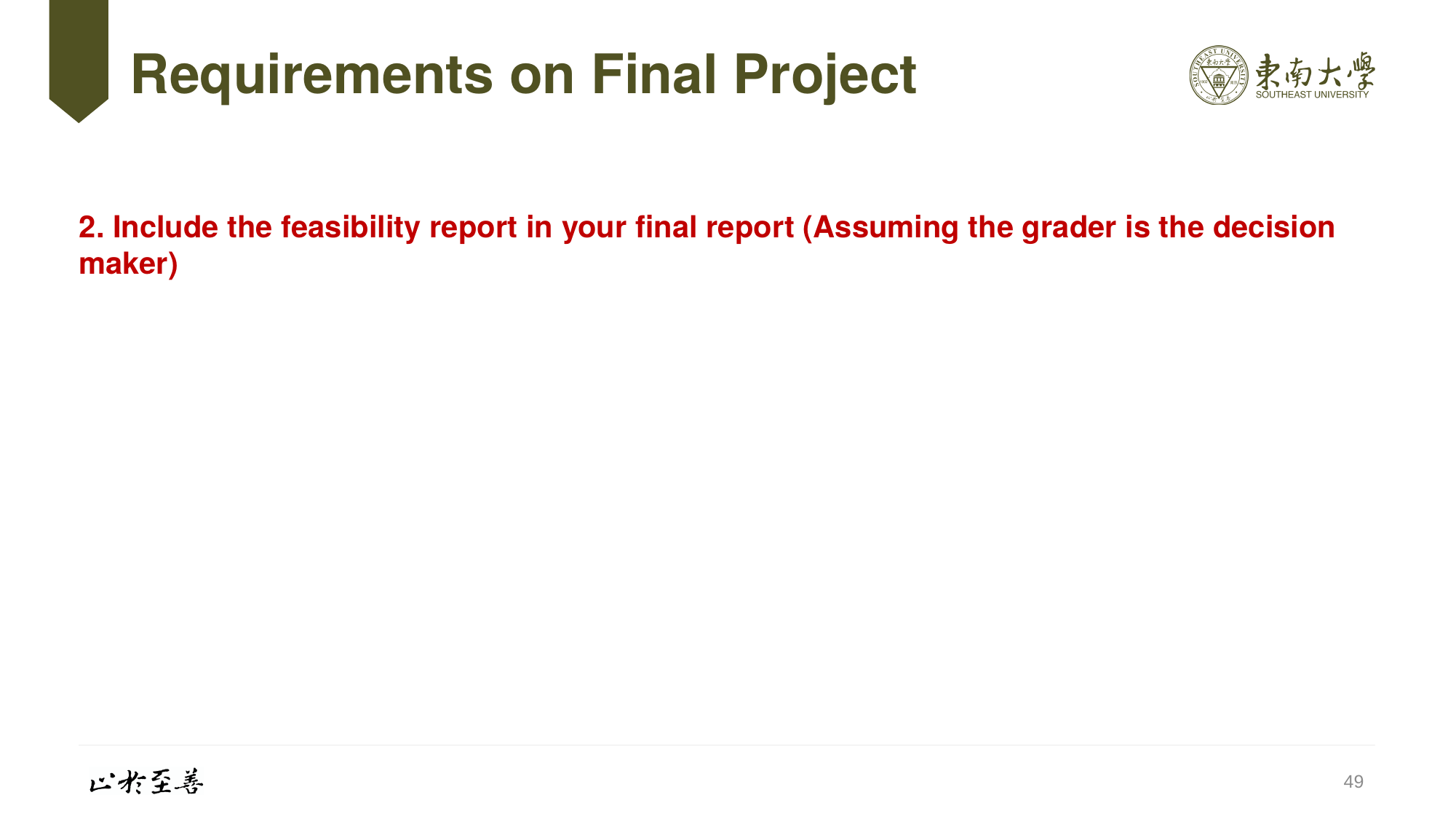

# Requirements on Final Project
2. Include the feasibility report in your final report (Assuming the grader is the decision maker)

49